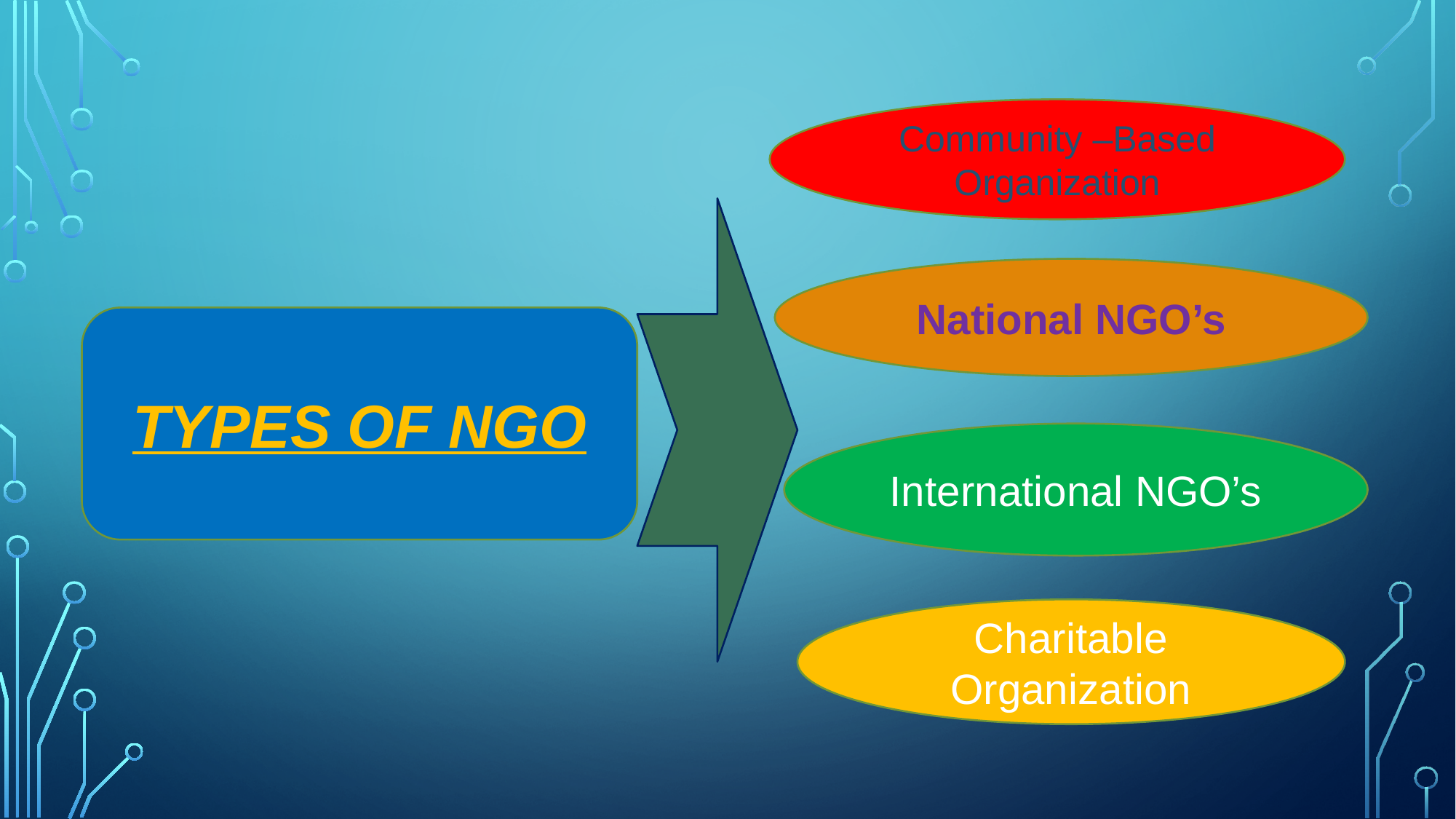

Community –Based Organization

National NGO’s
TYPES OF NGO
International NGO’s
Charitable Organization